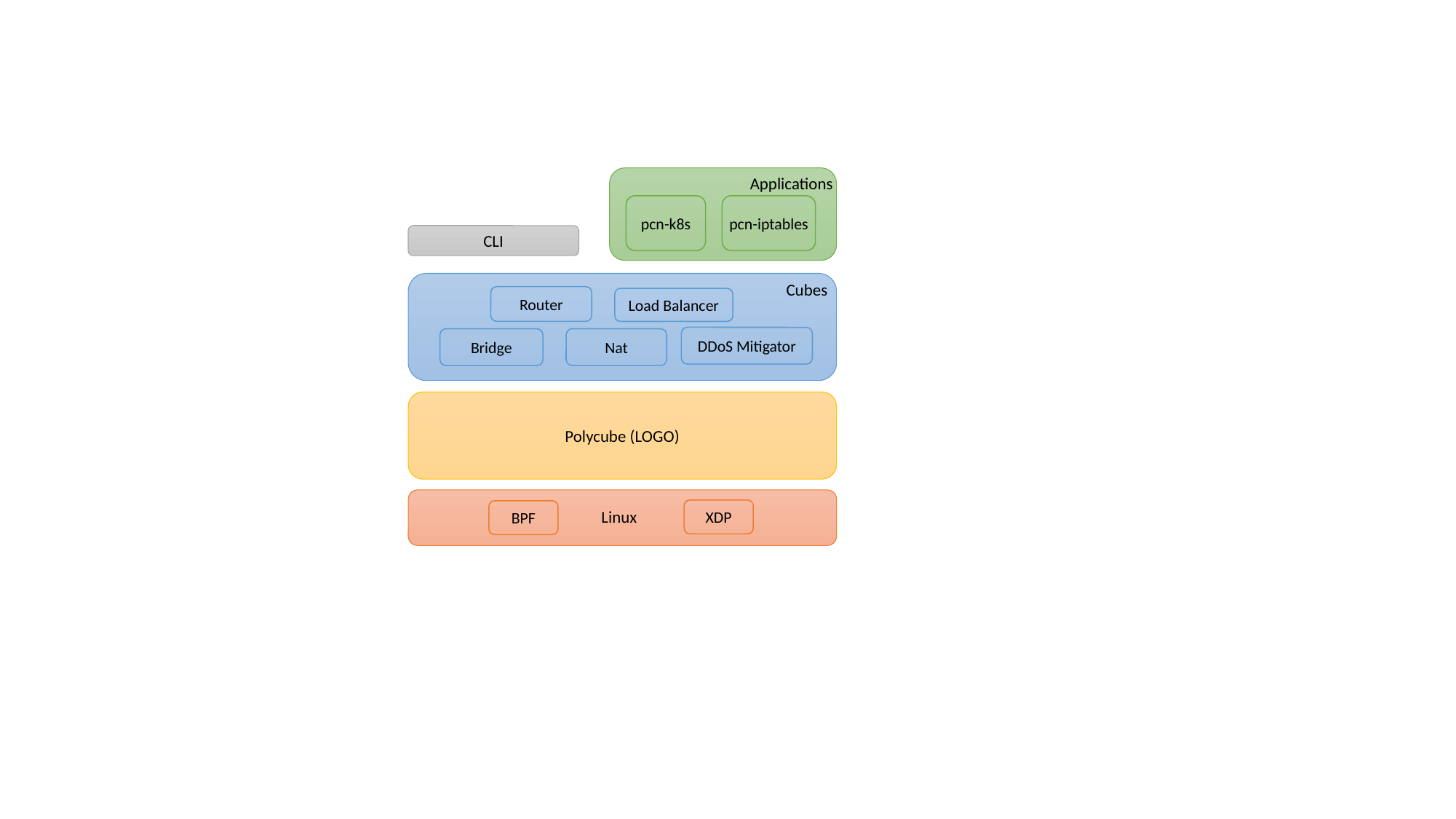

Applications
pcn-iptables
pcn-k8s
CLI

Cubes
Router
Load Balancer
DDoS Mitigator
Bridge
Nat
Polycube (LOGO)

XDP
BPF
Linux